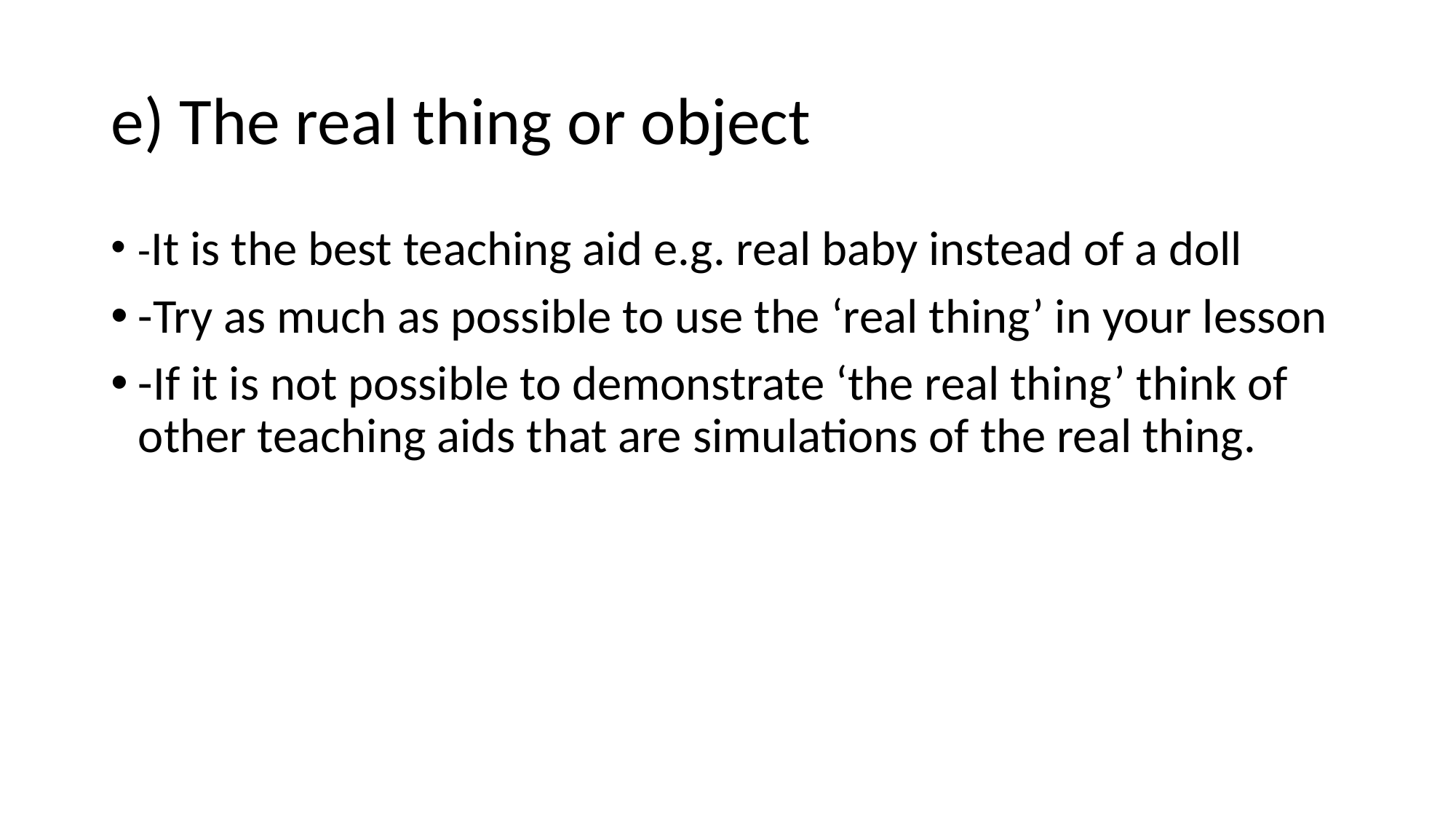

# e) The real thing or object
-It is the best teaching aid e.g. real baby instead of a doll
-Try as much as possible to use the ‘real thing’ in your lesson
-If it is not possible to demonstrate ‘the real thing’ think of other teaching aids that are simulations of the real thing.